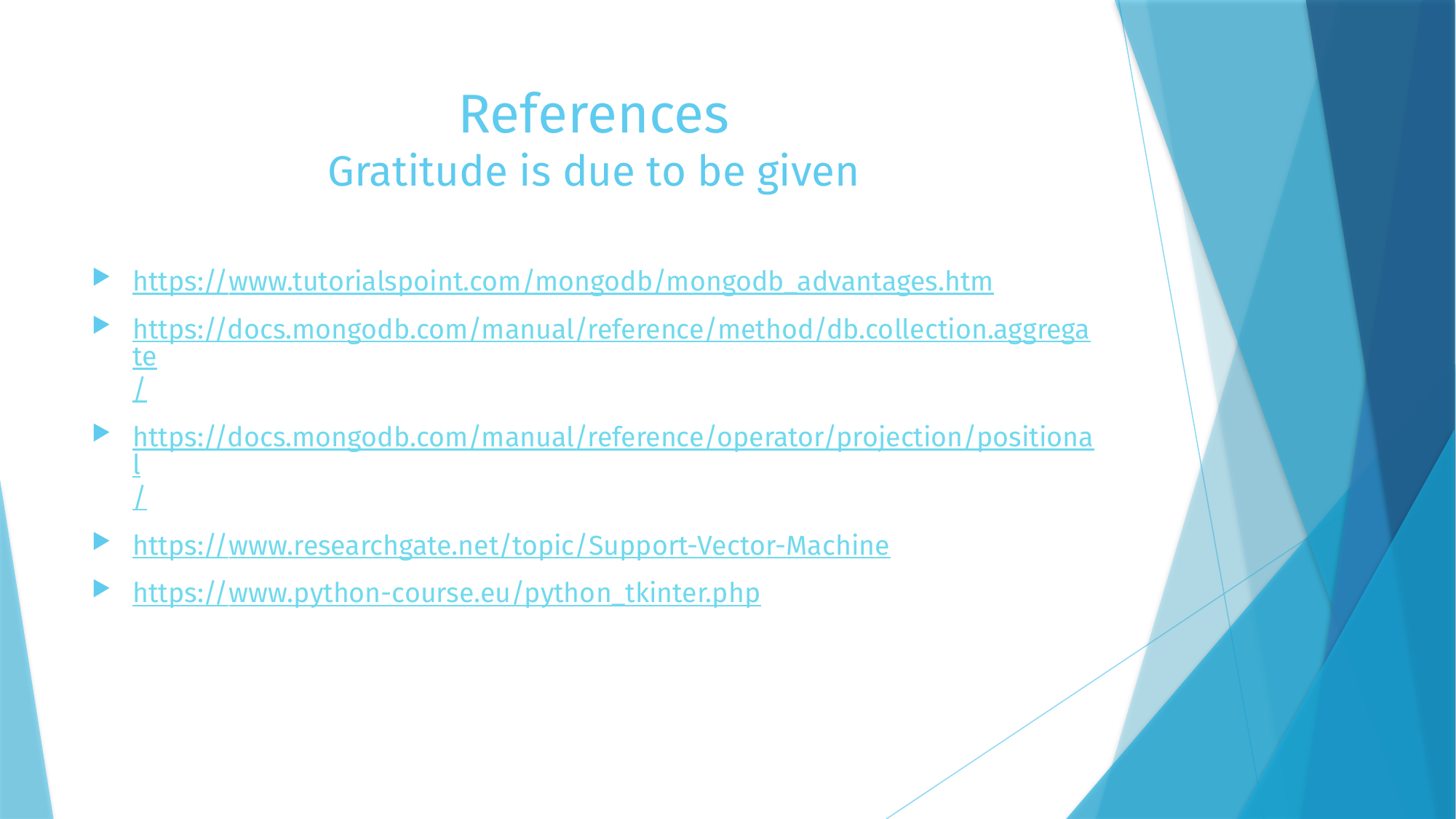

# References Gratitude is due to be given
https://www.tutorialspoint.com/mongodb/mongodb_advantages.htm
https://docs.mongodb.com/manual/reference/method/db.collection.aggregate/
https://docs.mongodb.com/manual/reference/operator/projection/positional/
https://www.researchgate.net/topic/Support-Vector-Machine
https://www.python-course.eu/python_tkinter.php